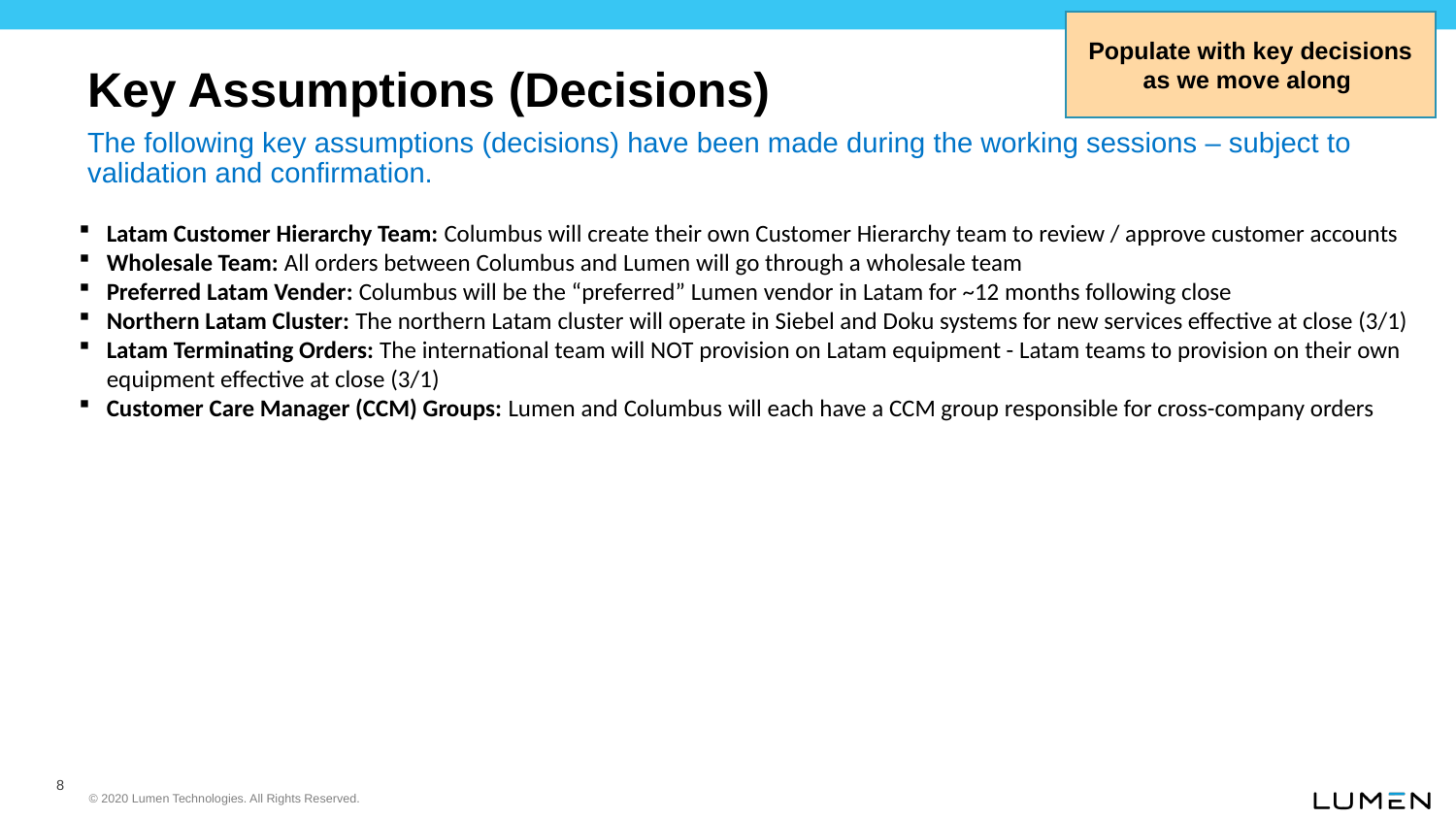

Populate with key decisions as we move along
# Key Assumptions (Decisions)
The following key assumptions (decisions) have been made during the working sessions – subject to validation and confirmation.
Latam Customer Hierarchy Team: Columbus will create their own Customer Hierarchy team to review / approve customer accounts
Wholesale Team: All orders between Columbus and Lumen will go through a wholesale team
Preferred Latam Vender: Columbus will be the “preferred” Lumen vendor in Latam for ~12 months following close
Northern Latam Cluster: The northern Latam cluster will operate in Siebel and Doku systems for new services effective at close (3/1)
Latam Terminating Orders: The international team will NOT provision on Latam equipment - Latam teams to provision on their own equipment effective at close (3/1)
Customer Care Manager (CCM) Groups: Lumen and Columbus will each have a CCM group responsible for cross-company orders
8